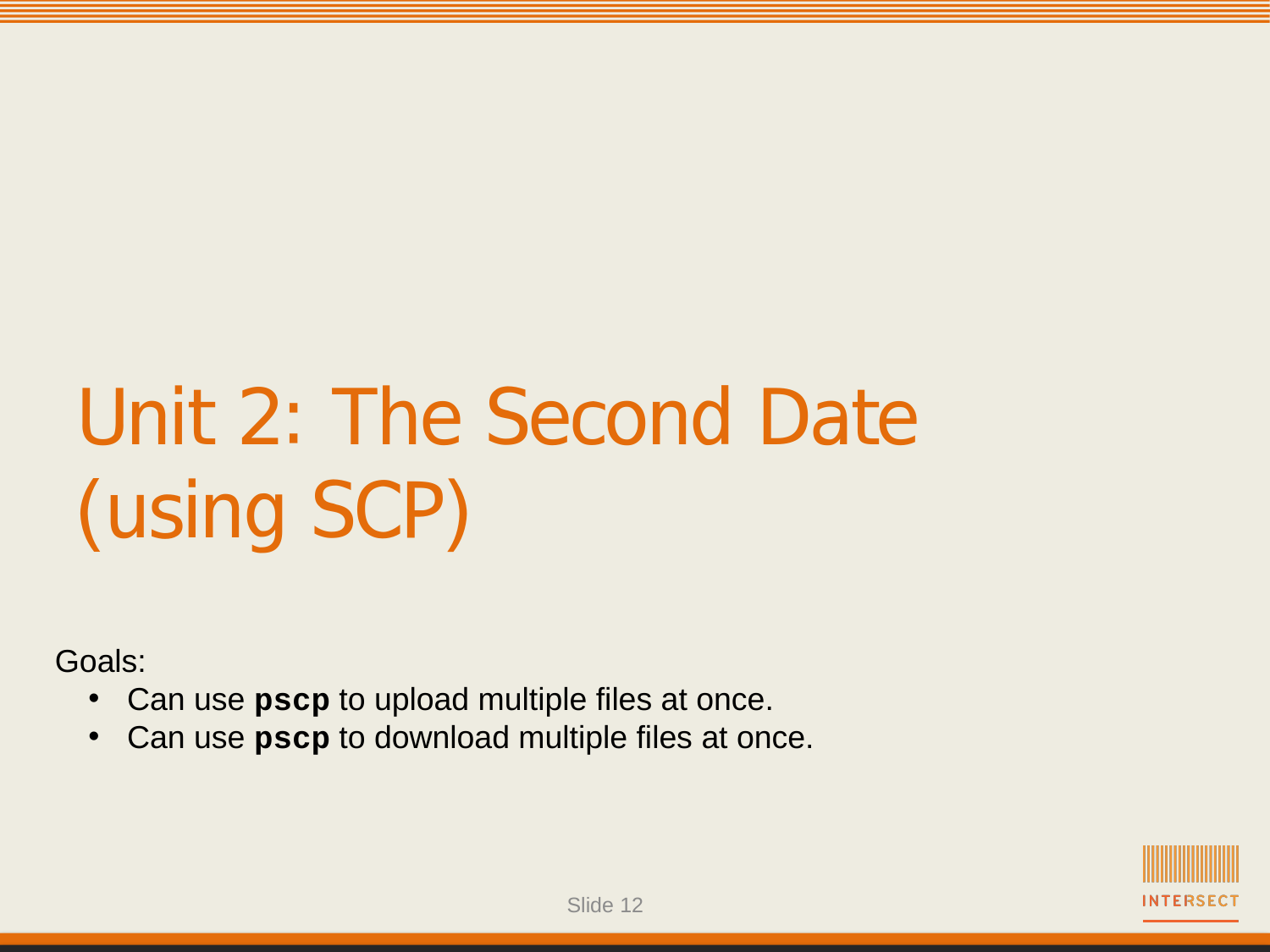

# Unit 2: The Second Date (using SCP)
Goals:
 Can use pscp to upload multiple files at once.
 Can use pscp to download multiple files at once.
Slide 12